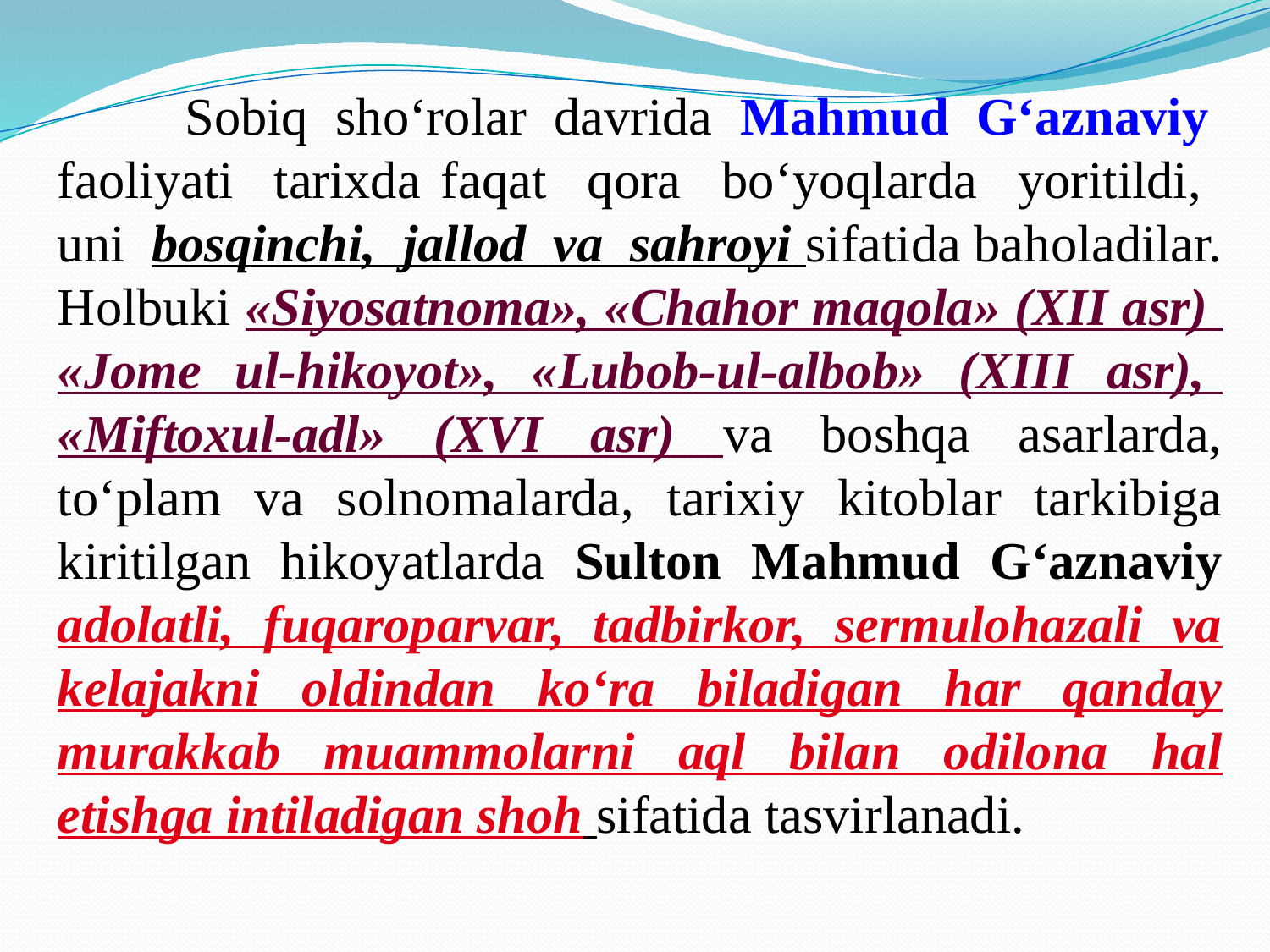

Sobiq  sho‘rolar  davrida  Mahmud  G‘aznaviy  faoliyati  tarixda faqat  qora  bo‘yoqlarda  yoritildi,  uni  bosqinchi,  jallod  va  sahroyi sifatida baholadilar. Holbuki «Siyosatnoma», «Chahor maqola» (XII asr)  «Jomе  ul-hikoyot»,  «Lubob-ul-albob»  (XIII  asr),  «Miftoxul-adl» (XVI asr) va boshqa asarlarda, to‘plam va solnomalarda, tarixiy kitoblar tarkibiga kiritilgan hikoyatlarda Sulton Mahmud G‘aznaviy adolatli, fuqaroparvar, tadbirkor, sermulohazali va kеlajakni oldindan ko‘ra biladigan har qanday murakkab muammolarni aql bilan odilona hal etishga intiladigan shoh sifatida tasvirlanadi.